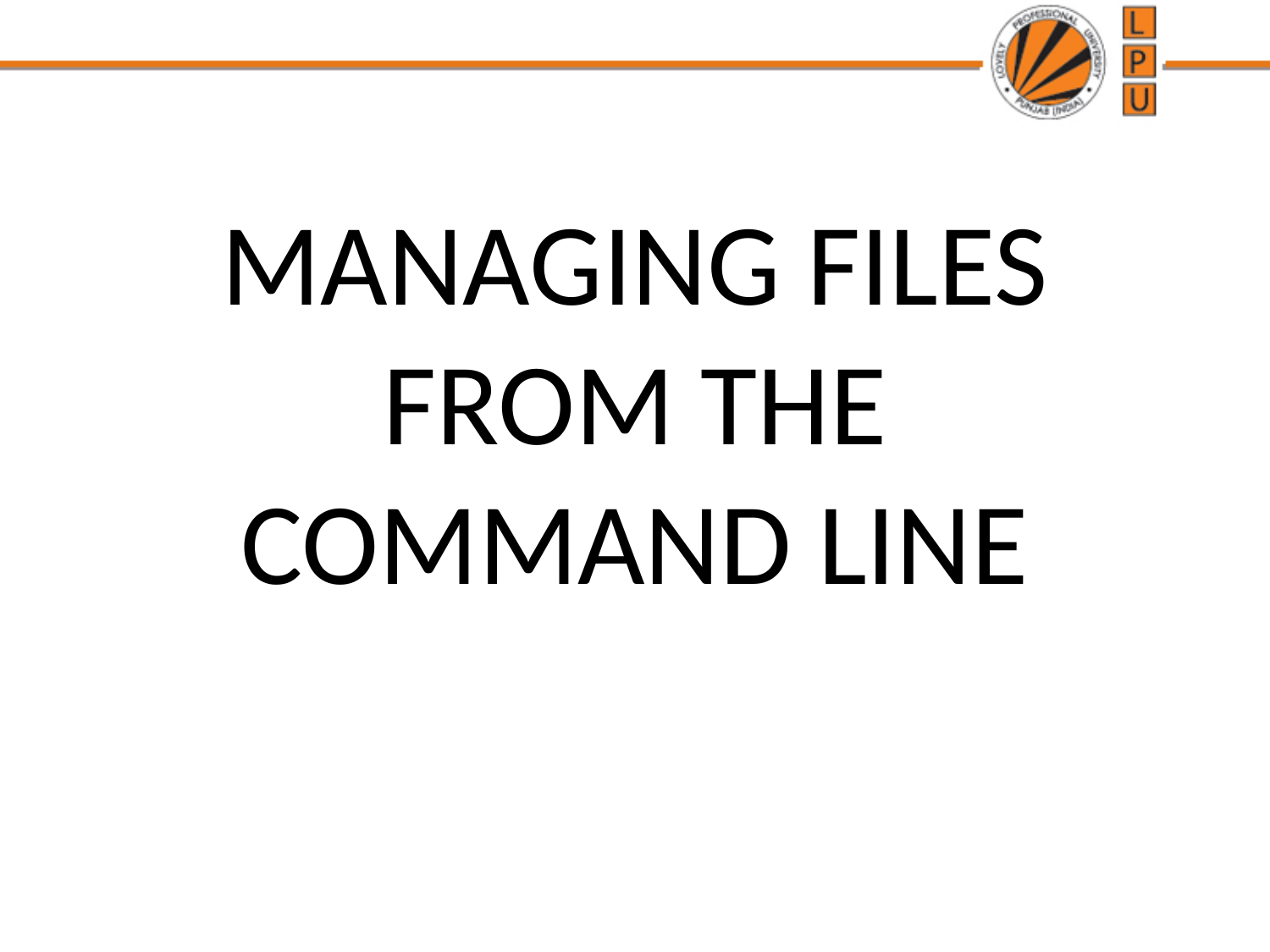

# MANAGING FILES FROM THE COMMAND LINE